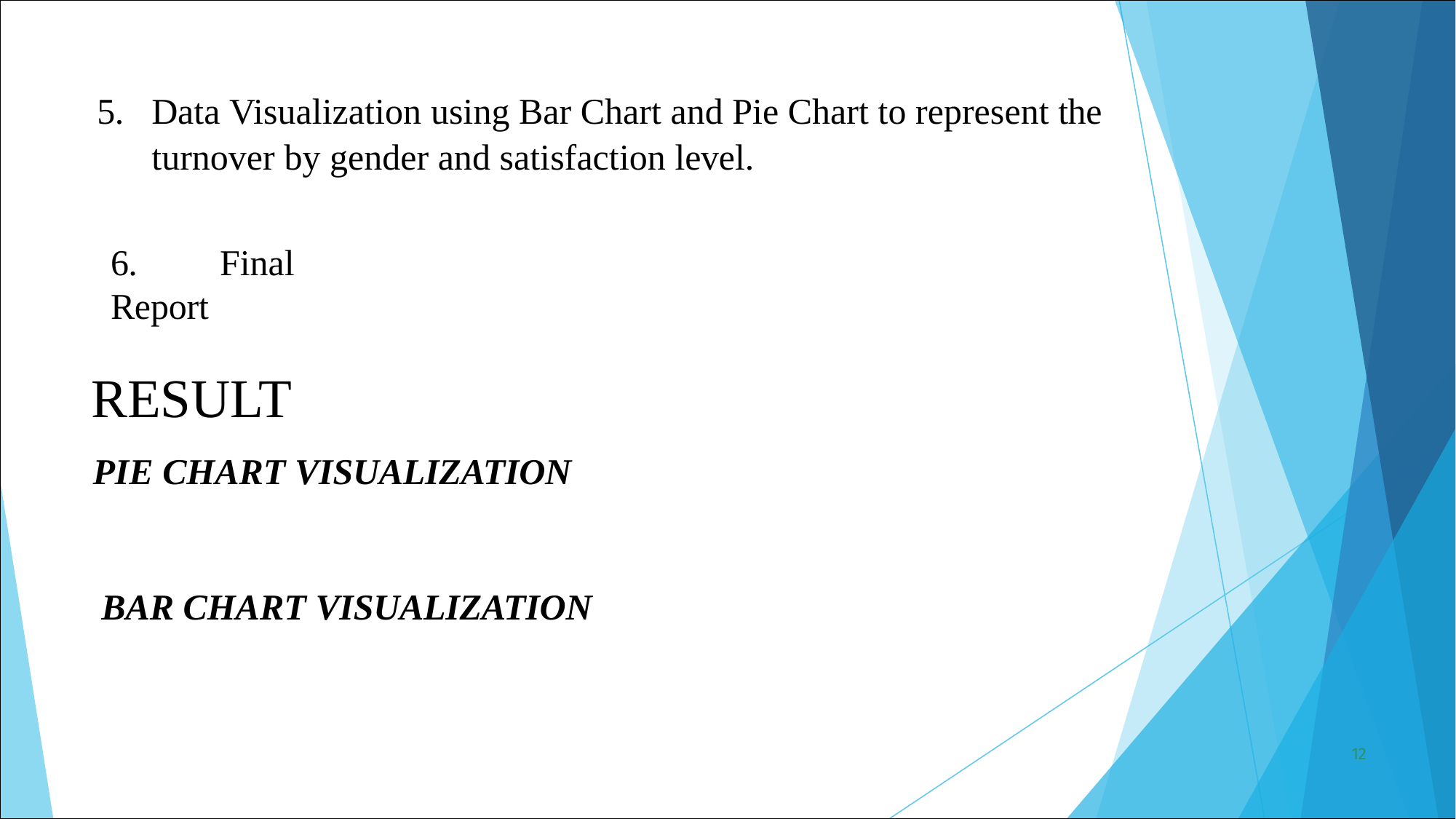

# 5.	Data Visualization using Bar Chart and Pie Chart to represent the turnover by gender and satisfaction level.
6.	Final Report
RESULT
PIE CHART VISUALIZATION
BAR CHART VISUALIZATION
12